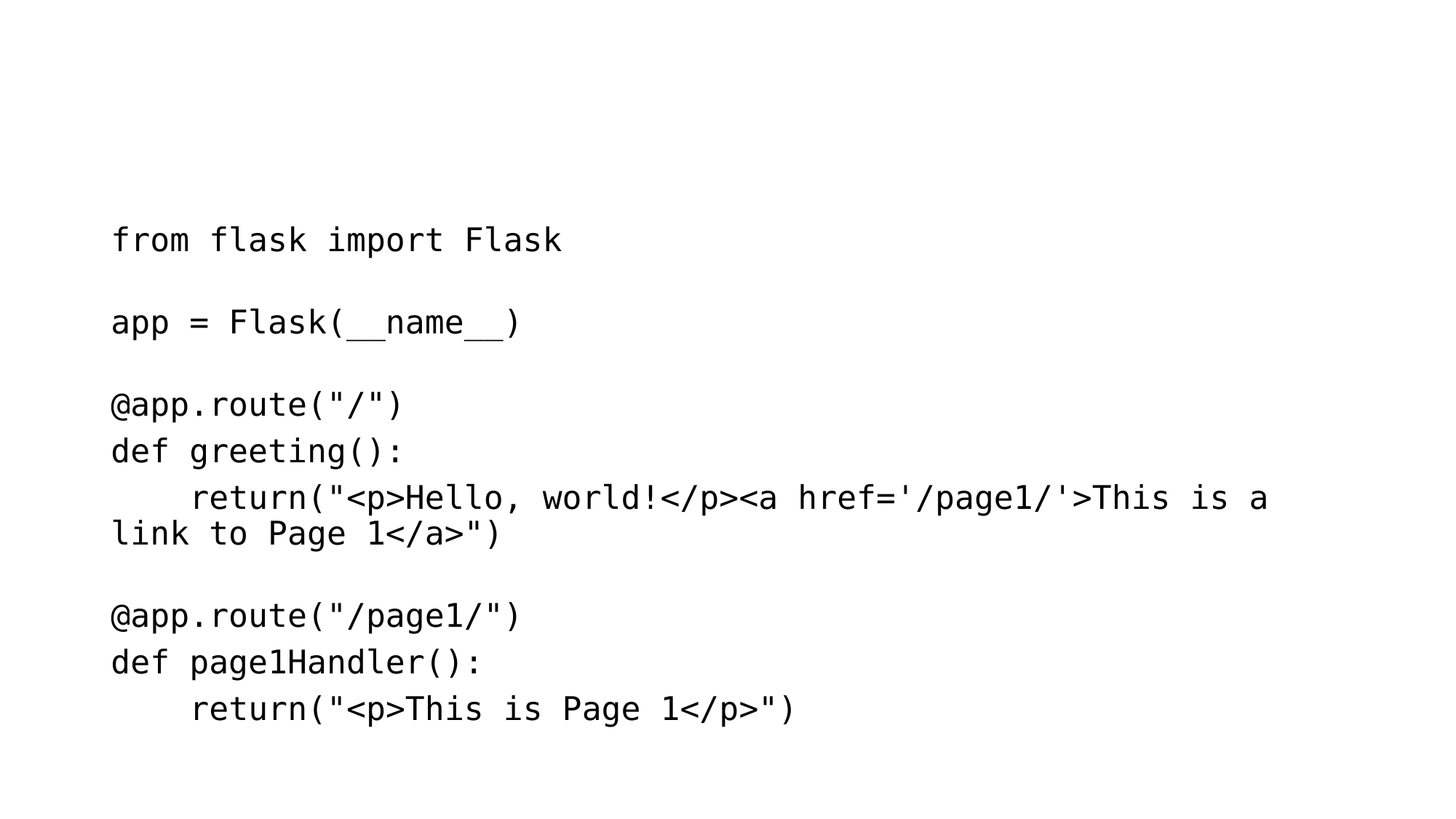

#
from flask import Flask
app = Flask(__name__)
@app.route("/")
def greeting():
    return("<p>Hello, world!</p><a href='/page1/'>This is a link to Page 1</a>")
@app.route("/page1/")
def page1Handler():
    return("<p>This is Page 1</p>")